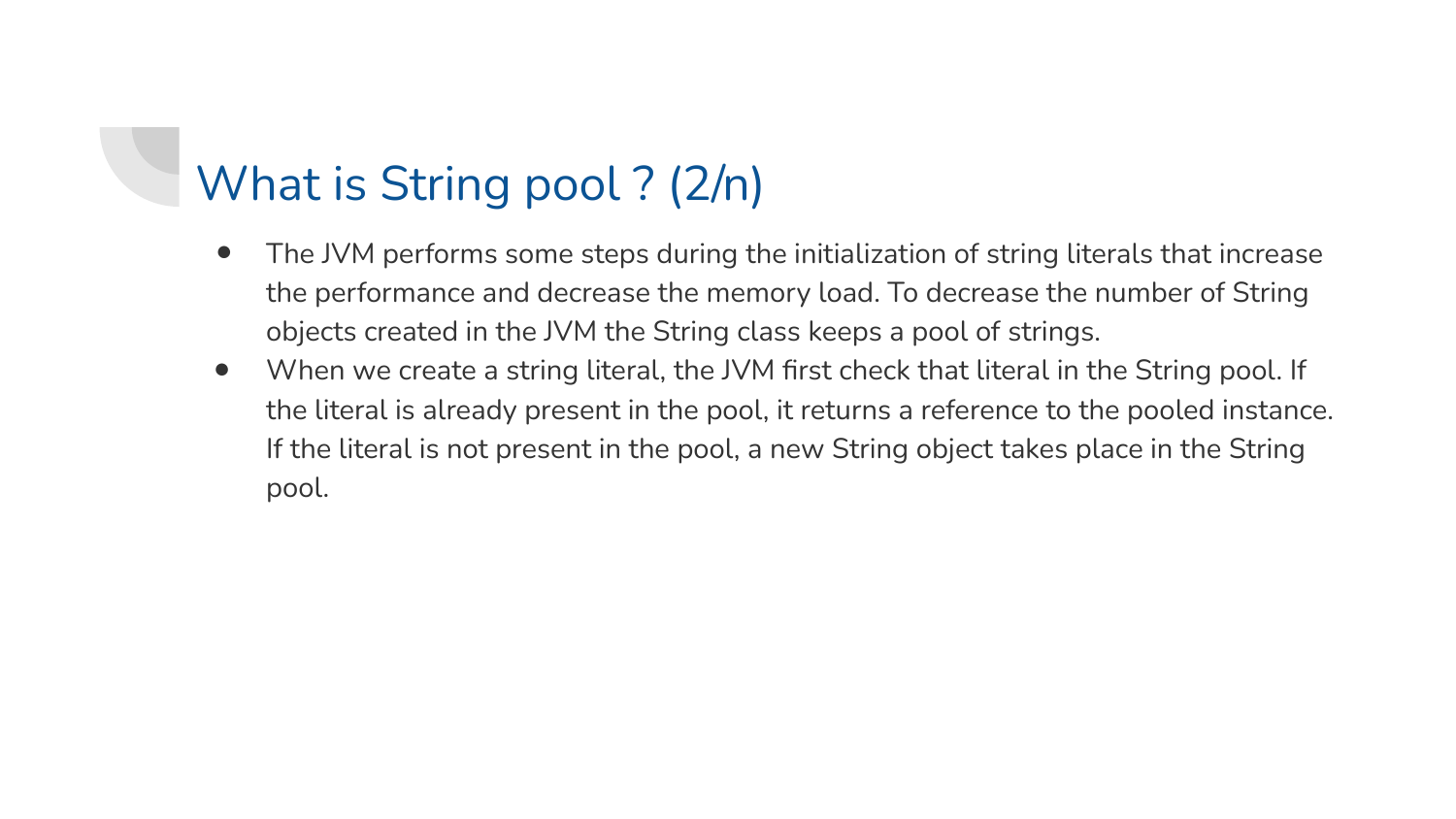

# What is String pool ? (2/n)
The JVM performs some steps during the initialization of string literals that increase the performance and decrease the memory load. To decrease the number of String objects created in the JVM the String class keeps a pool of strings.
When we create a string literal, the JVM first check that literal in the String pool. If the literal is already present in the pool, it returns a reference to the pooled instance. If the literal is not present in the pool, a new String object takes place in the String pool.